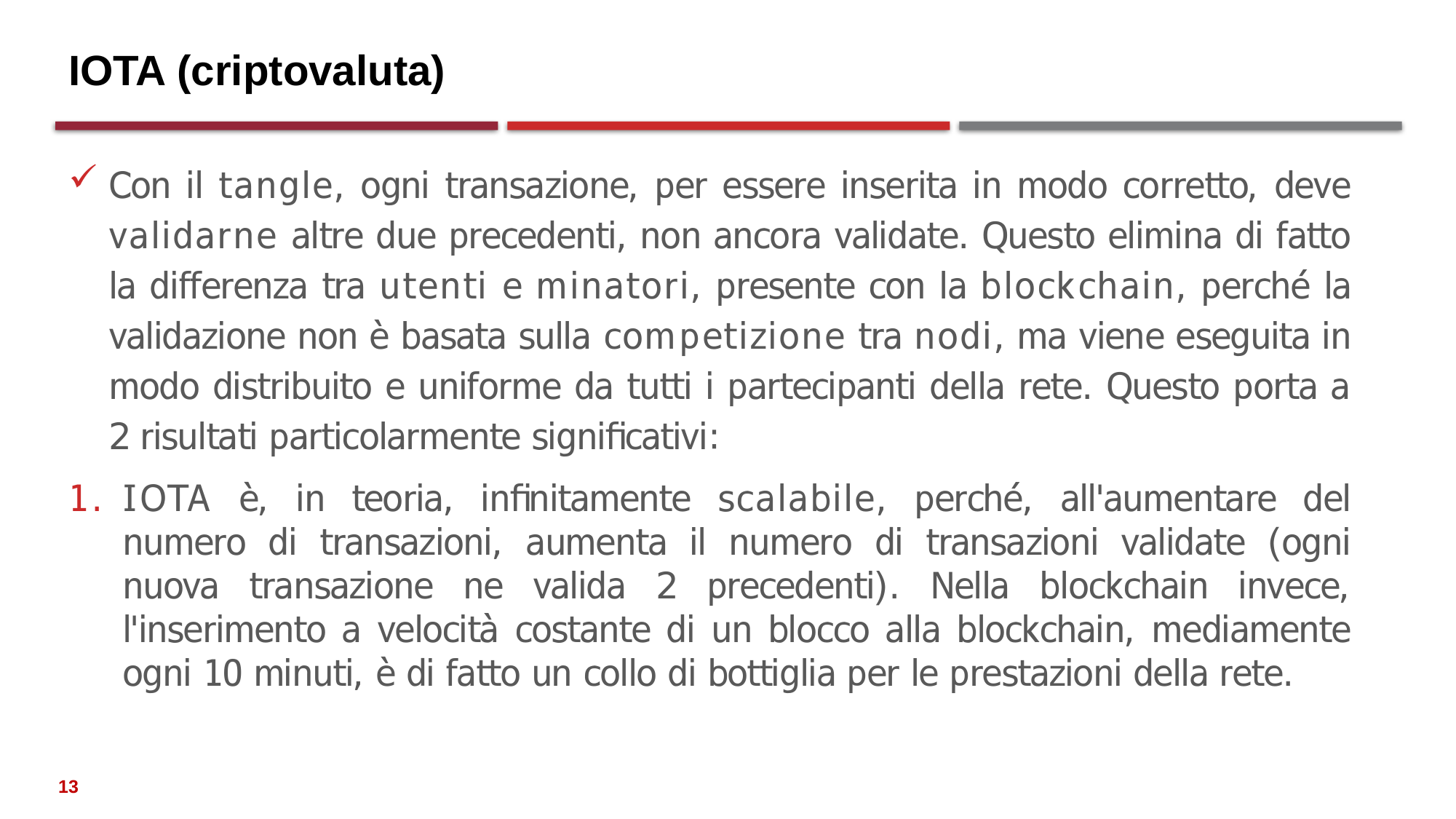

# IOTA (criptovaluta)
Con il tangle, ogni transazione, per essere inserita in modo corretto, deve validarne altre due precedenti, non ancora validate. Questo elimina di fatto la differenza tra utenti e minatori, presente con la blockchain, perché la validazione non è basata sulla competizione tra nodi, ma viene eseguita in modo distribuito e uniforme da tutti i partecipanti della rete. Questo porta a 2 risultati particolarmente significativi:
IOTA è, in teoria, infinitamente scalabile, perché, all'aumentare del numero di transazioni, aumenta il numero di transazioni validate (ogni nuova transazione ne valida 2 precedenti). Nella blockchain invece, l'inserimento a velocità costante di un blocco alla blockchain, mediamente ogni 10 minuti, è di fatto un collo di bottiglia per le prestazioni della rete.
13